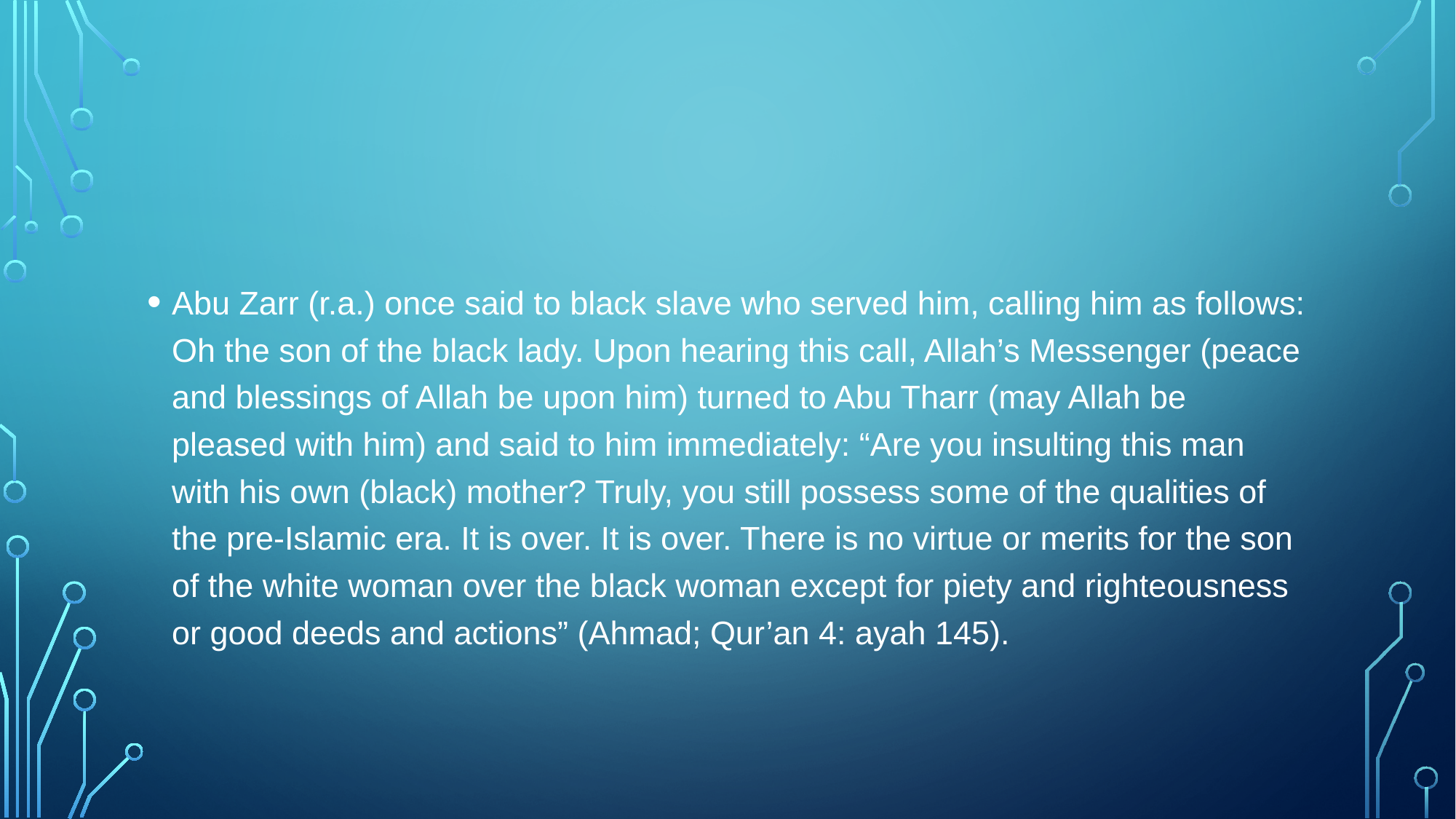

#
Abu Zarr (r.a.) once said to black slave who served him, calling him as follows: Oh the son of the black lady. Upon hearing this call, Allah’s Messenger (peace and blessings of Allah be upon him) turned to Abu Tharr (may Allah be pleased with him) and said to him immediately: “Are you insulting this man with his own (black) mother? Truly, you still possess some of the qualities of the pre-Islamic era. It is over. It is over. There is no virtue or merits for the son of the white woman over the black woman except for piety and righteousness or good deeds and actions” (Ahmad; Qur’an 4: ayah 145).